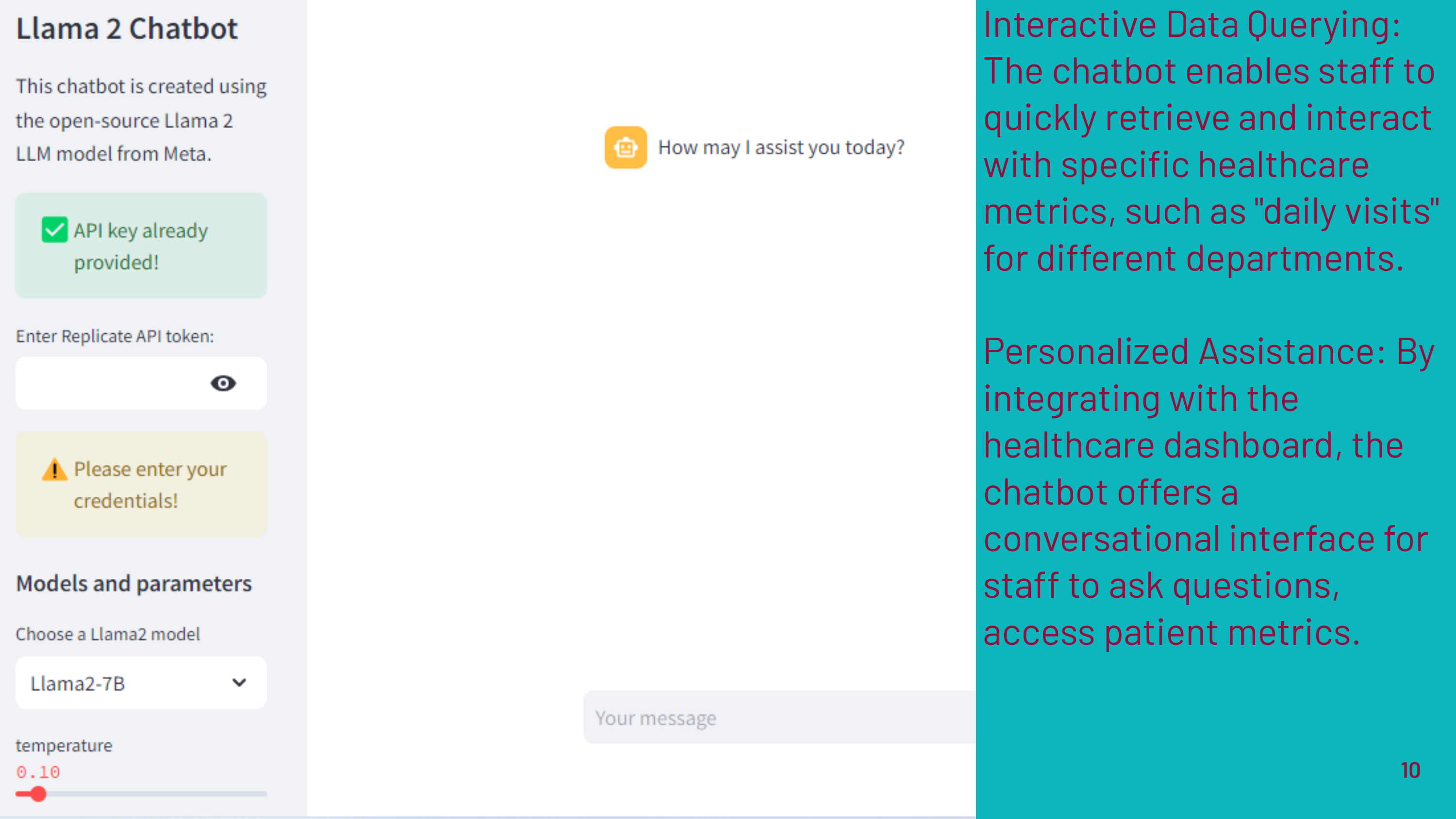

Interactive Data Querying: The chatbot enables staff to quickly retrieve and interact with specific healthcare metrics, such as "daily visits" for different departments.

Personalized Assistance: By integrating with the healthcare dashboard, the chatbot offers a conversational interface for staff to ask questions, access patient metrics.

10